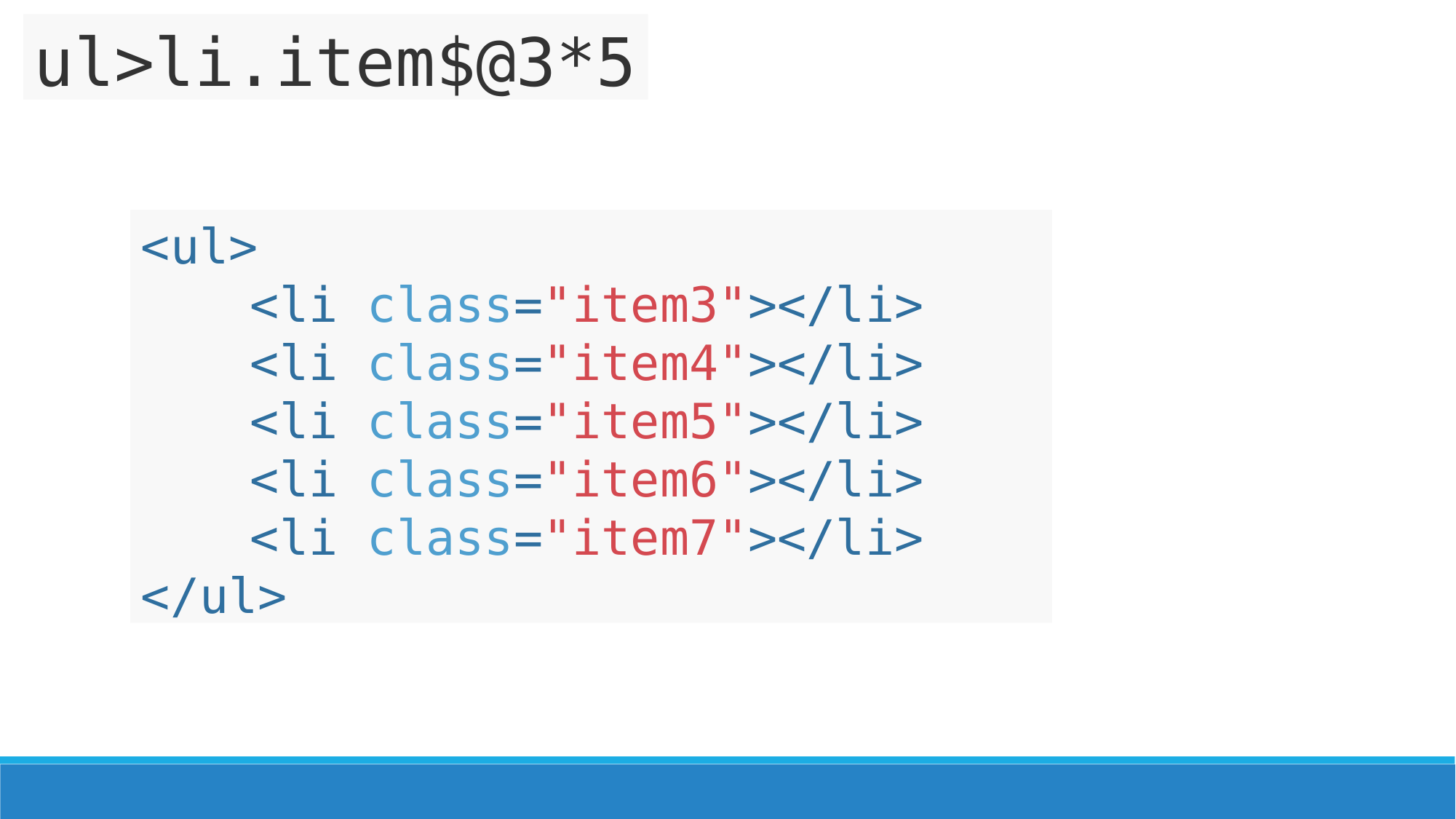

ul>li.item$@3*5
<ul>
	<li class="item3"></li>
	<li class="item4"></li>
	<li class="item5"></li>
	<li class="item6"></li>
	<li class="item7"></li>
</ul>